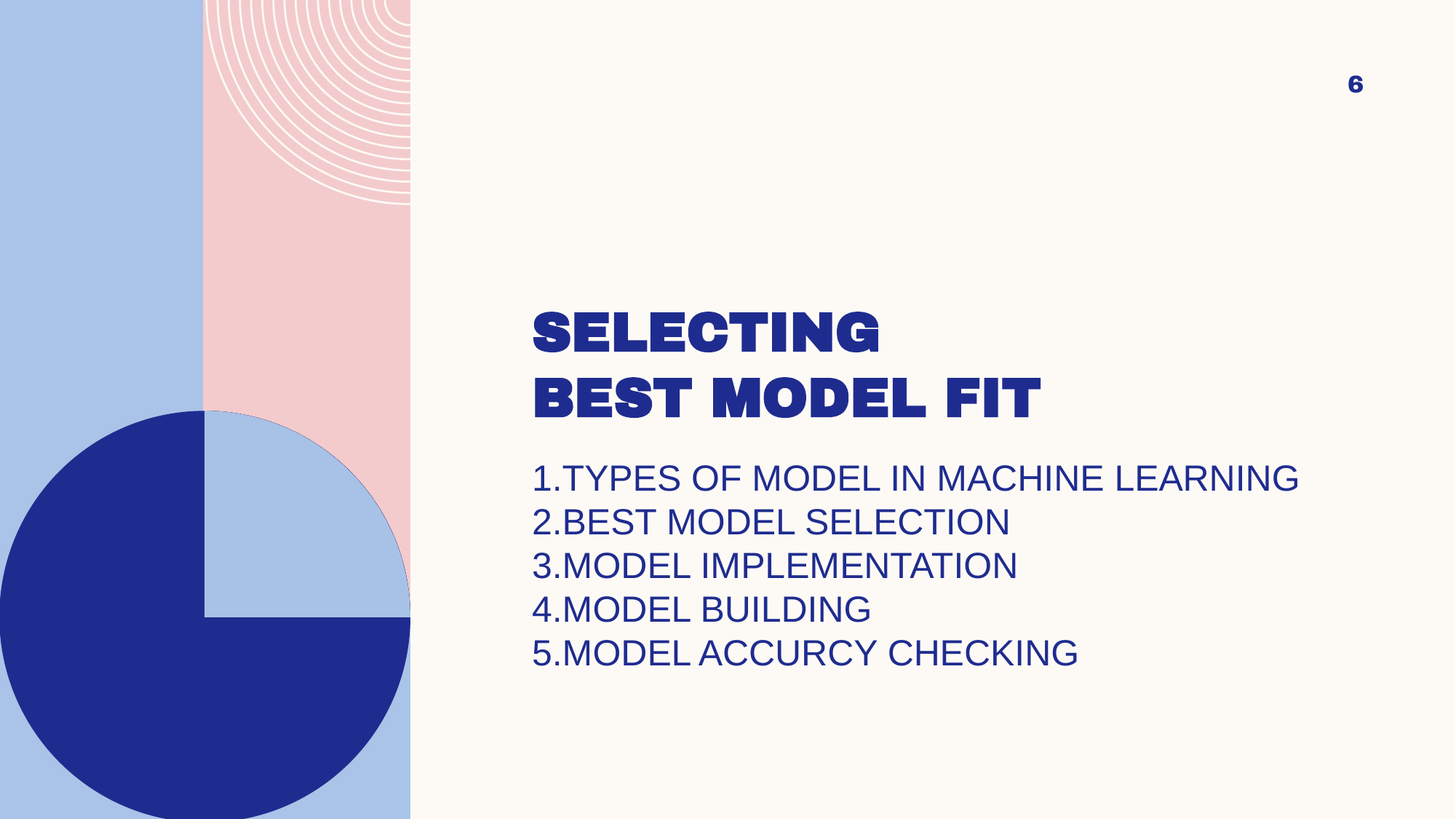

6
# Selecting best model fit
1.TYPES OF MODEL IN MACHINE LEARNING
2.BEST MODEL SELECTION
3.MODEL IMPLEMENTATION
4.MODEL BUILDING
5.MODEL ACCURCY CHECKING